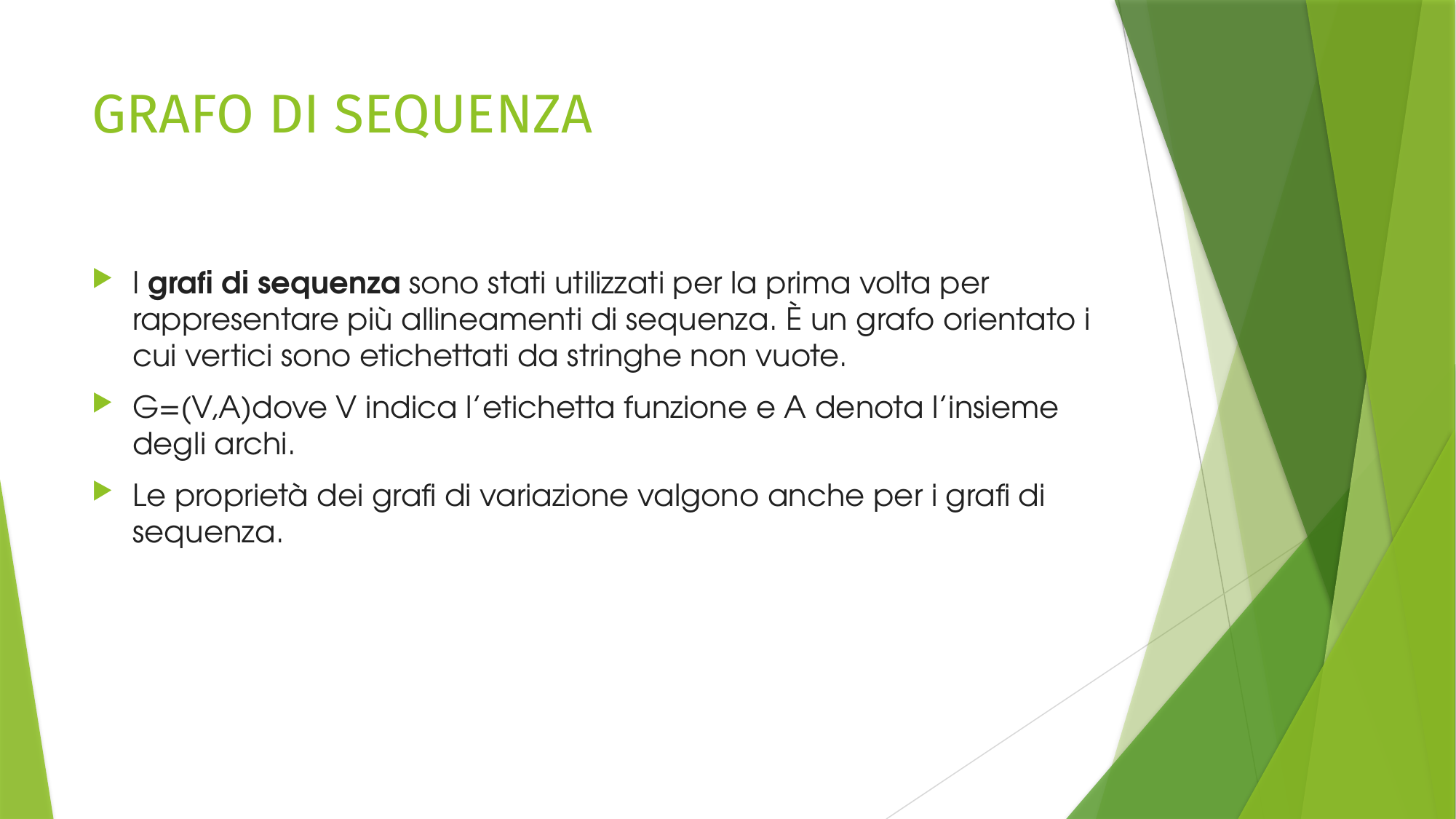

# GRAFO DI SEQUENZA
I grafi di sequenza sono stati utilizzati per la prima volta per rappresentare più allineamenti di sequenza. È un grafo orientato i cui vertici sono etichettati da stringhe non vuote.
G=(V,A)dove V indica l’etichetta funzione e A denota l’insieme degli archi.
Le proprietà dei grafi di variazione valgono anche per i grafi di sequenza.